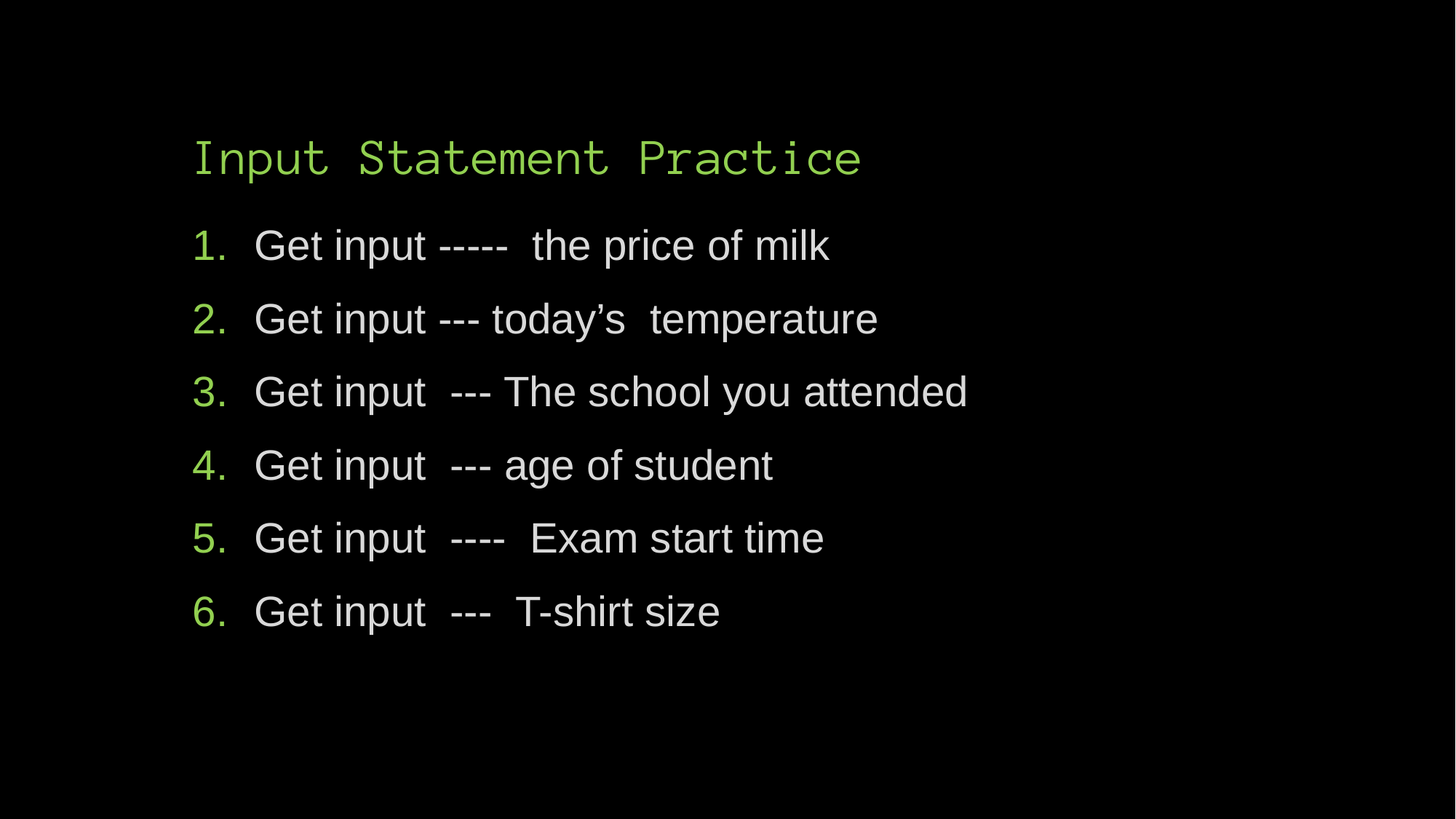

# Input Statement Practice
Get input -----  the price of milk
Get input --- today’s  temperature
Get input  --- The school you attended
Get input  --- age of student
Get input  ----  Exam start time
Get input  ---  T-shirt size